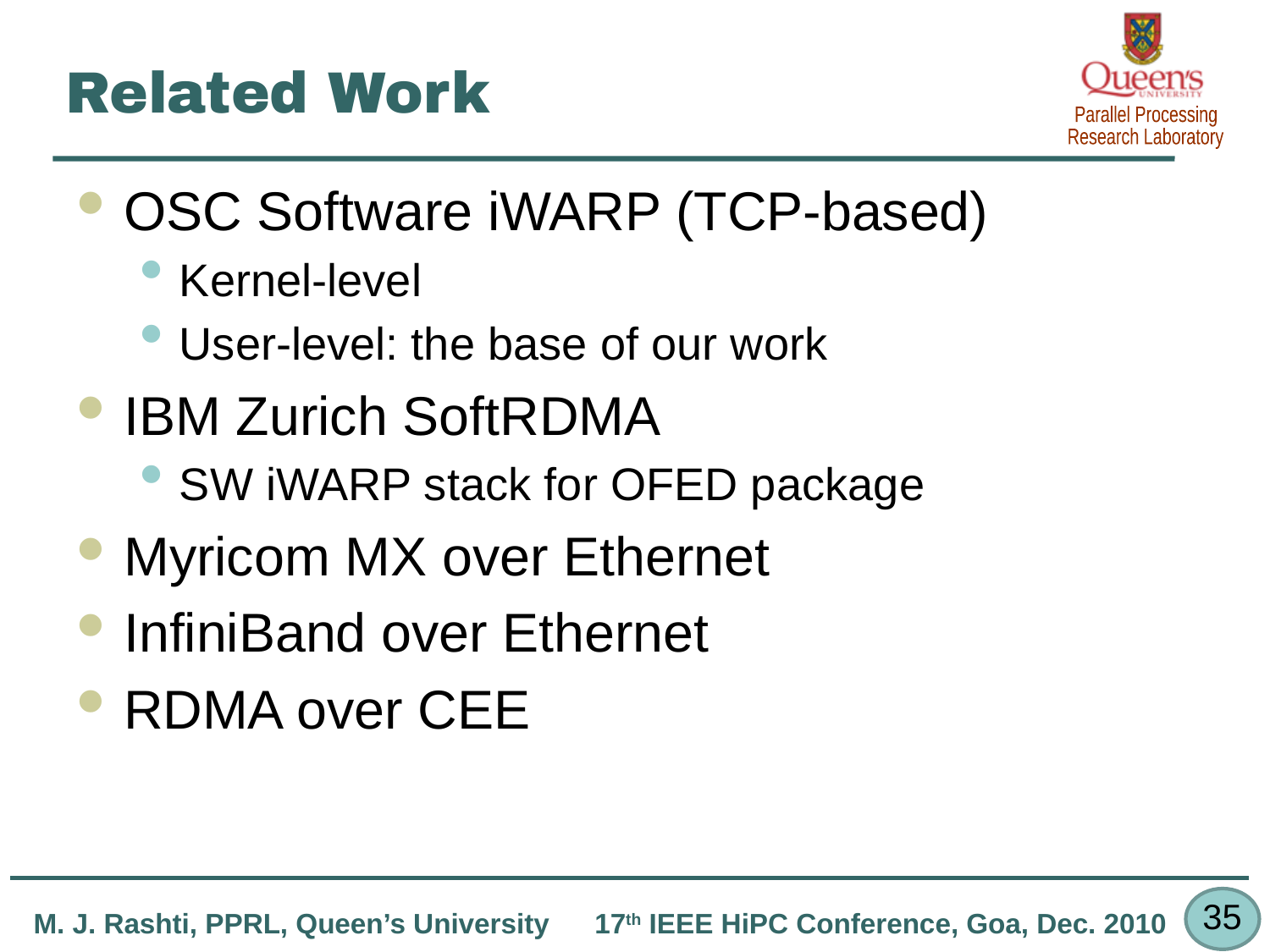

# Related Work
OSC Software iWARP (TCP-based)
Kernel-level
User-level: the base of our work
IBM Zurich SoftRDMA
SW iWARP stack for OFED package
Myricom MX over Ethernet
InfiniBand over Ethernet
RDMA over CEE